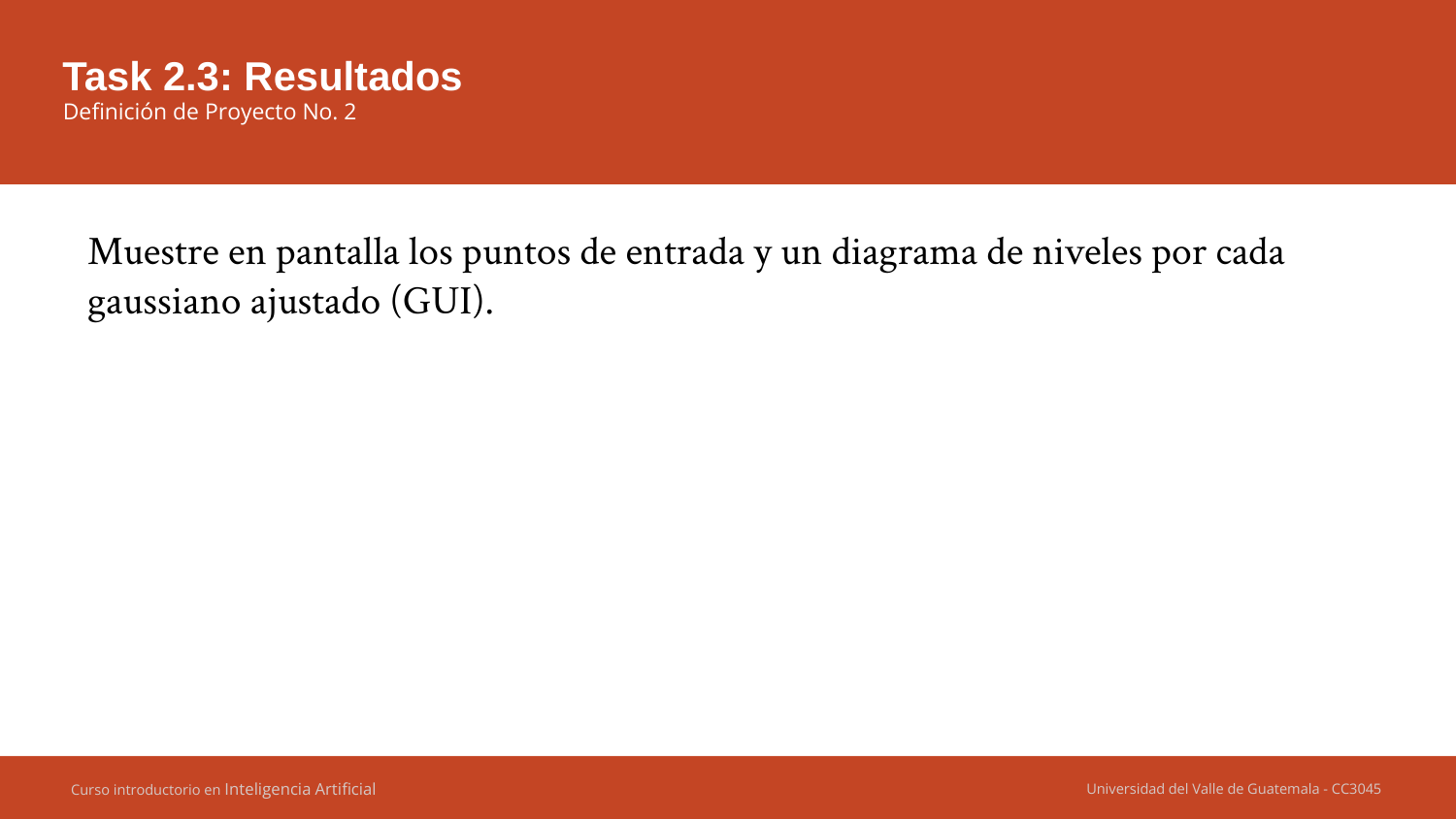

# Task 2.3: Resultados
Definición de Proyecto No. 2
Muestre en pantalla los puntos de entrada y un diagrama de niveles por cada gaussiano ajustado (GUI).